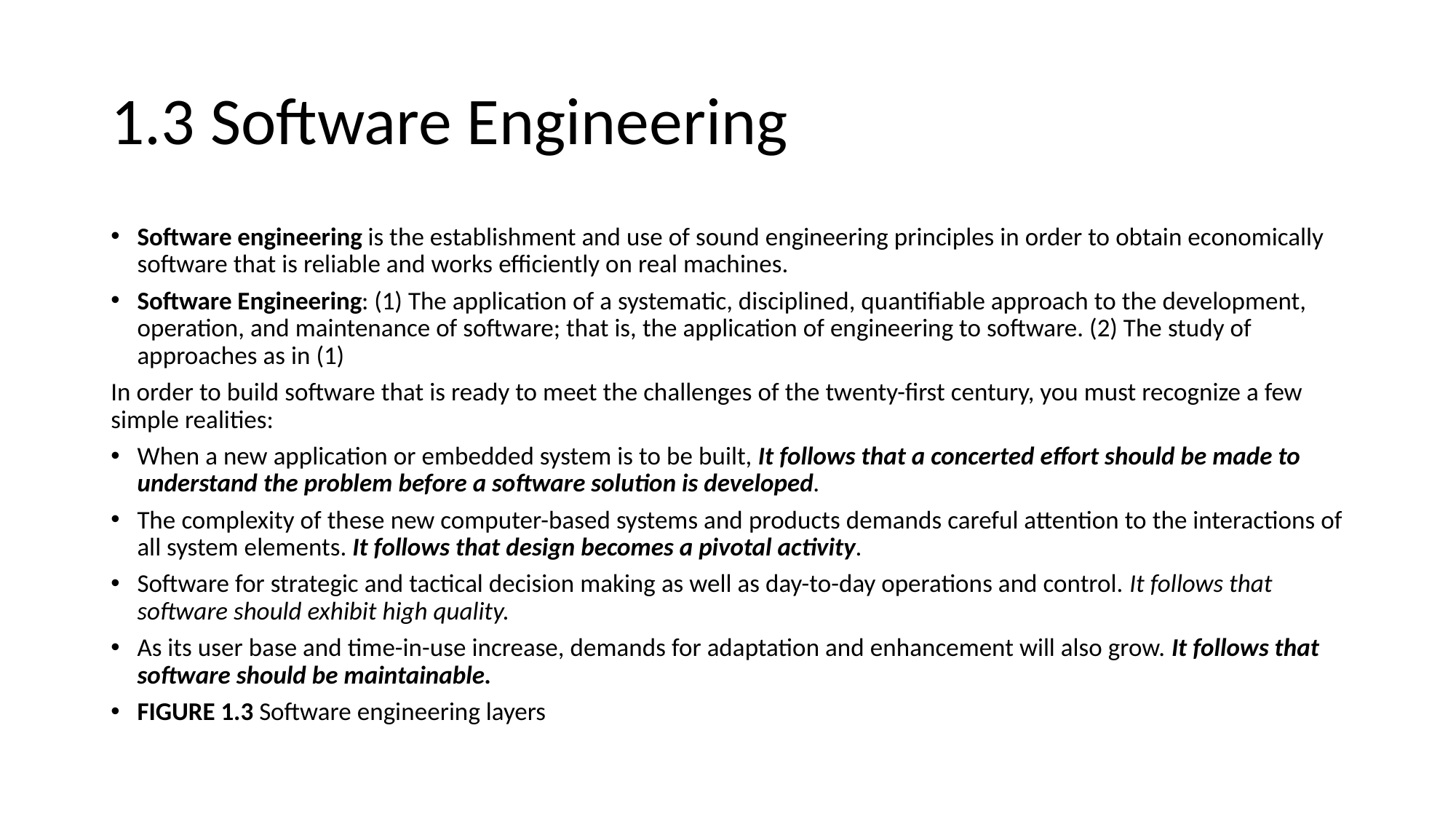

# 1.3 Software Engineering
Software engineering is the establishment and use of sound engineering principles in order to obtain economically software that is reliable and works efficiently on real machines.
Software Engineering: (1) The application of a systematic, disciplined, quantifiable approach to the development, operation, and maintenance of software; that is, the application of engineering to software. (2) The study of approaches as in (1)
In order to build software that is ready to meet the challenges of the twenty-first century, you must recognize a few simple realities:
When a new application or embedded system is to be built, It follows that a concerted effort should be made to understand the problem before a software solution is developed.
The complexity of these new computer-based systems and products demands careful attention to the interactions of all system elements. It follows that design becomes a pivotal activity.
Software for strategic and tactical decision making as well as day-to-day operations and control. It follows that software should exhibit high quality.
As its user base and time-in-use increase, demands for adaptation and enhancement will also grow. It follows that software should be maintainable.
FIGURE 1.3 Software engineering layers